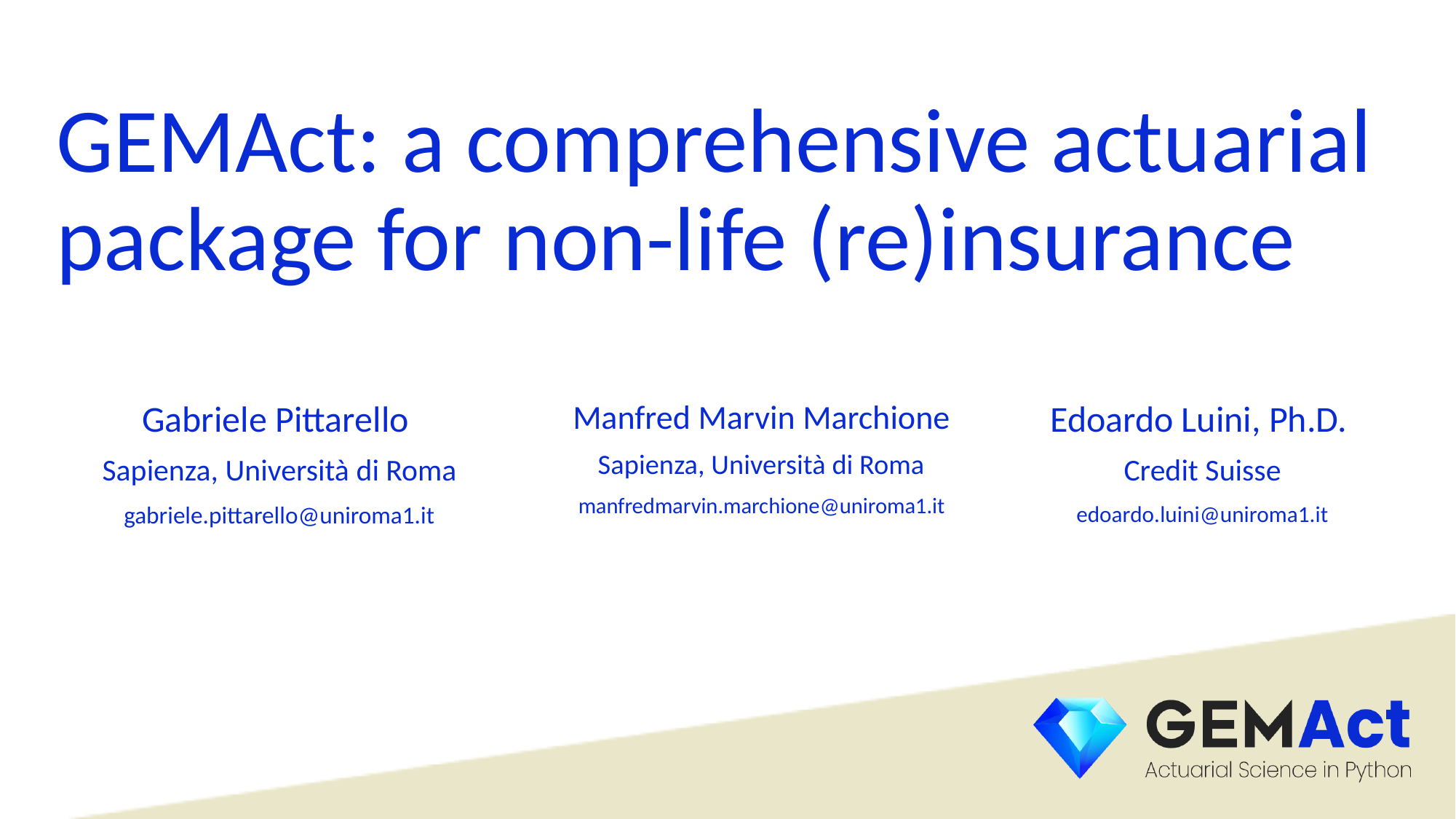

# GEMAct: a comprehensive actuarial package for non-life (re)insurance
Gabriele Pittarello
Sapienza, Università di Roma
gabriele.pittarello@uniroma1.it
Manfred Marvin Marchione
Sapienza, Università di Roma
manfredmarvin.marchione@uniroma1.it

Edoardo Luini, Ph.D.
Credit Suisse
edoardo.luini@uniroma1.it